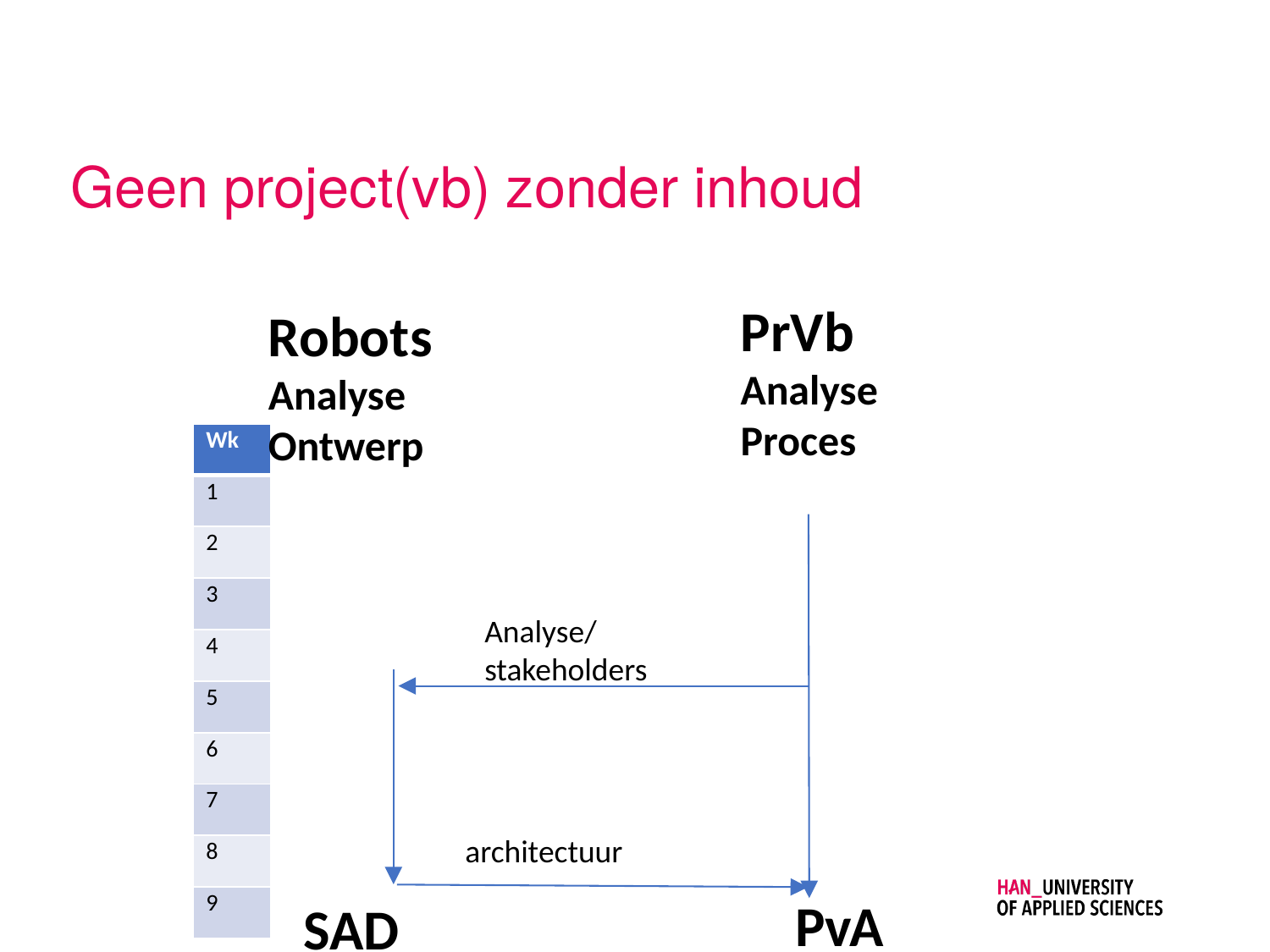

# Geen project(vb) zonder inhoud
PrVb
Analyse
Proces

Robots
Analyse
Ontwerp
| Wk |
| --- |
| 1 |
| 2 |
| 3 |
| 4 |
| 5 |
| 6 |
| 7 |
| 8 |
| 9 |
Analyse/
stakeholders
architectuur
PvA
SAD